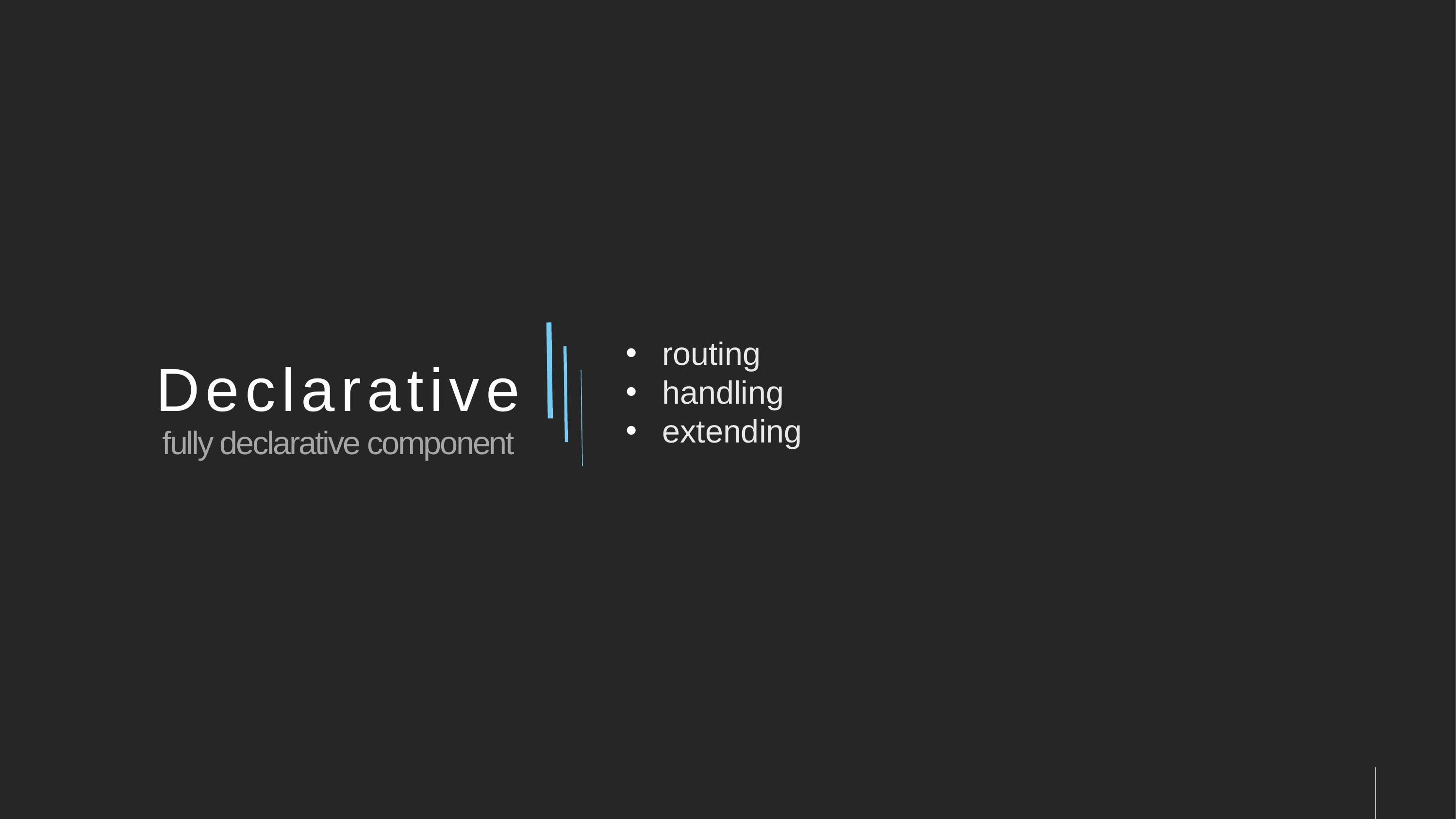

routing
handling
extending
# Declarative
fully declarative component